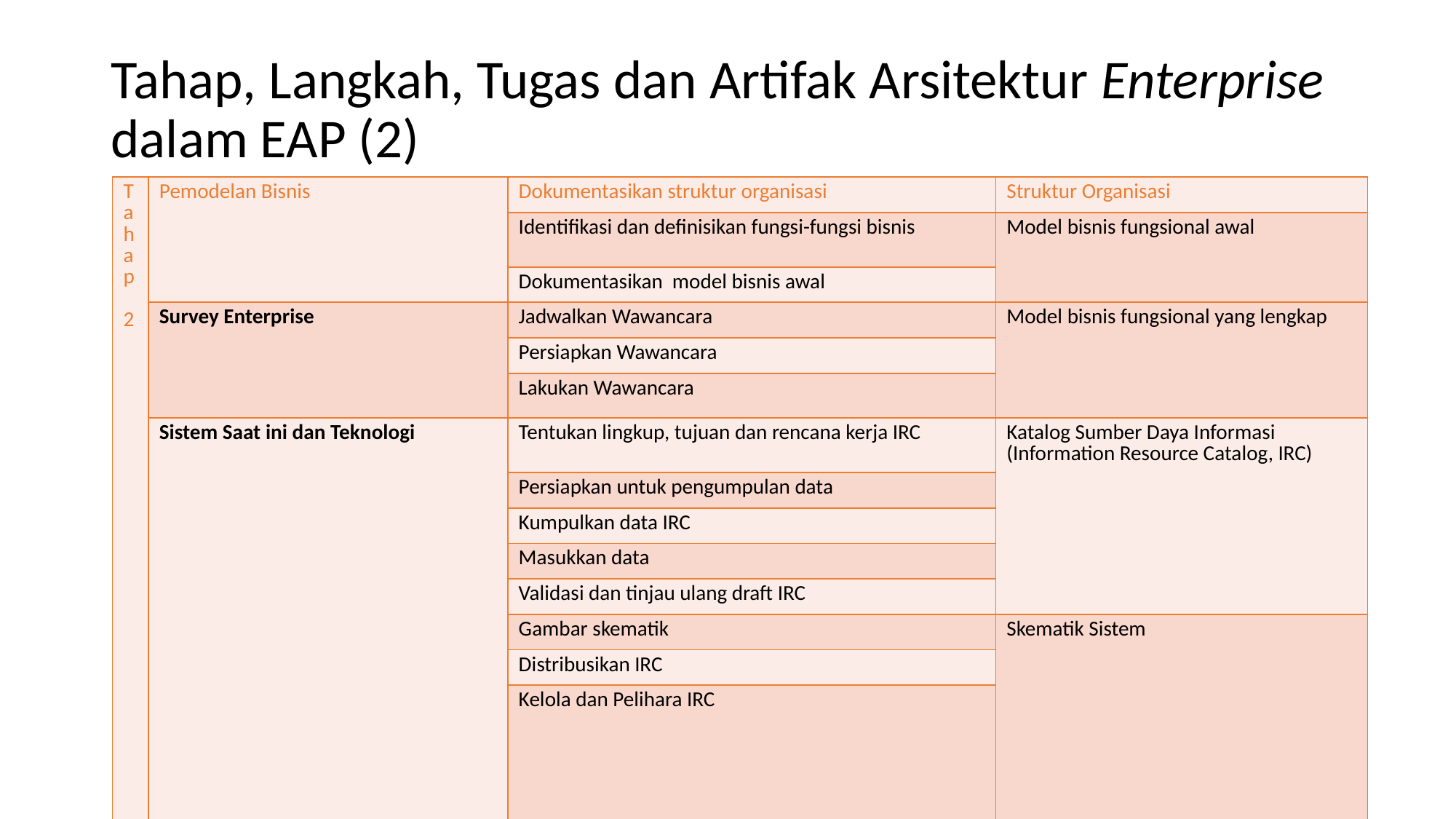

# Tahap, Langkah, Tugas dan Artifak Arsitektur Enterprise dalam EAP (2)
| Tahap 2 | Pemodelan Bisnis | Dokumentasikan struktur organisasi | Struktur Organisasi |
| --- | --- | --- | --- |
|  |  | Identifikasi dan definisikan fungsi-fungsi bisnis | Model bisnis fungsional awal |
|  |  | Dokumentasikan model bisnis awal |  |
|  | Survey Enterprise | Jadwalkan Wawancara | Model bisnis fungsional yang lengkap |
|  |  | Persiapkan Wawancara |  |
|  |  | Lakukan Wawancara |  |
|  | Sistem Saat ini dan Teknologi | Tentukan lingkup, tujuan dan rencana kerja IRC | Katalog Sumber Daya Informasi (Information Resource Catalog, IRC) |
|  |  | Persiapkan untuk pengumpulan data |  |
|  |  | Kumpulkan data IRC |  |
|  |  | Masukkan data |  |
|  |  | Validasi dan tinjau ulang draft IRC |  |
|  |  | Gambar skematik | Skematik Sistem |
|  |  | Distribusikan IRC |  |
|  |  | Kelola dan Pelihara IRC |  |